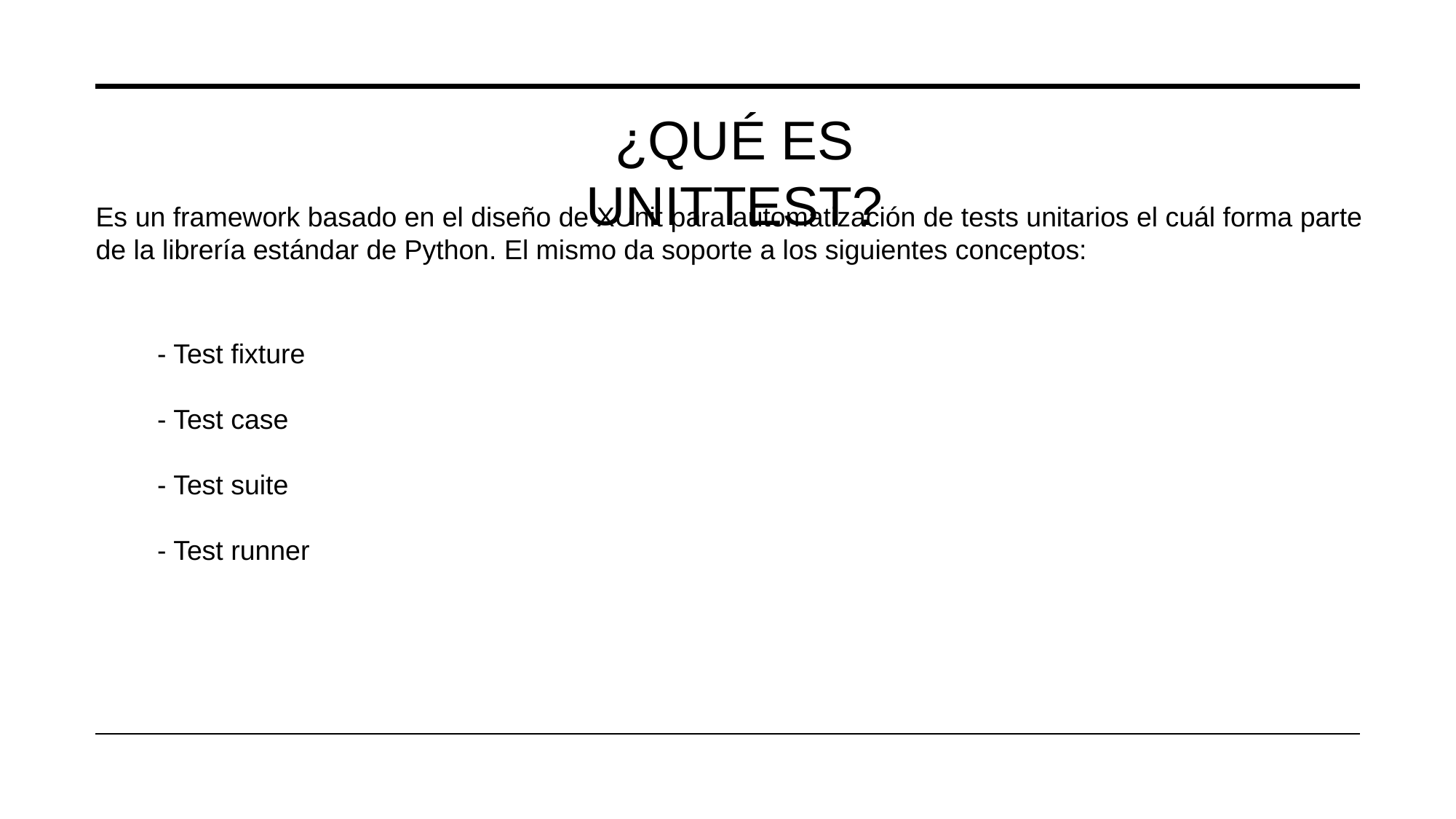

¿QUÉ ES UNITTEST?
Es un framework basado en el diseño de XUnit para automatización de tests unitarios el cuál forma parte de la librería estándar de Python. El mismo da soporte a los siguientes conceptos:
- Test fixture

- Test case ​

- Test suite

- Test runner